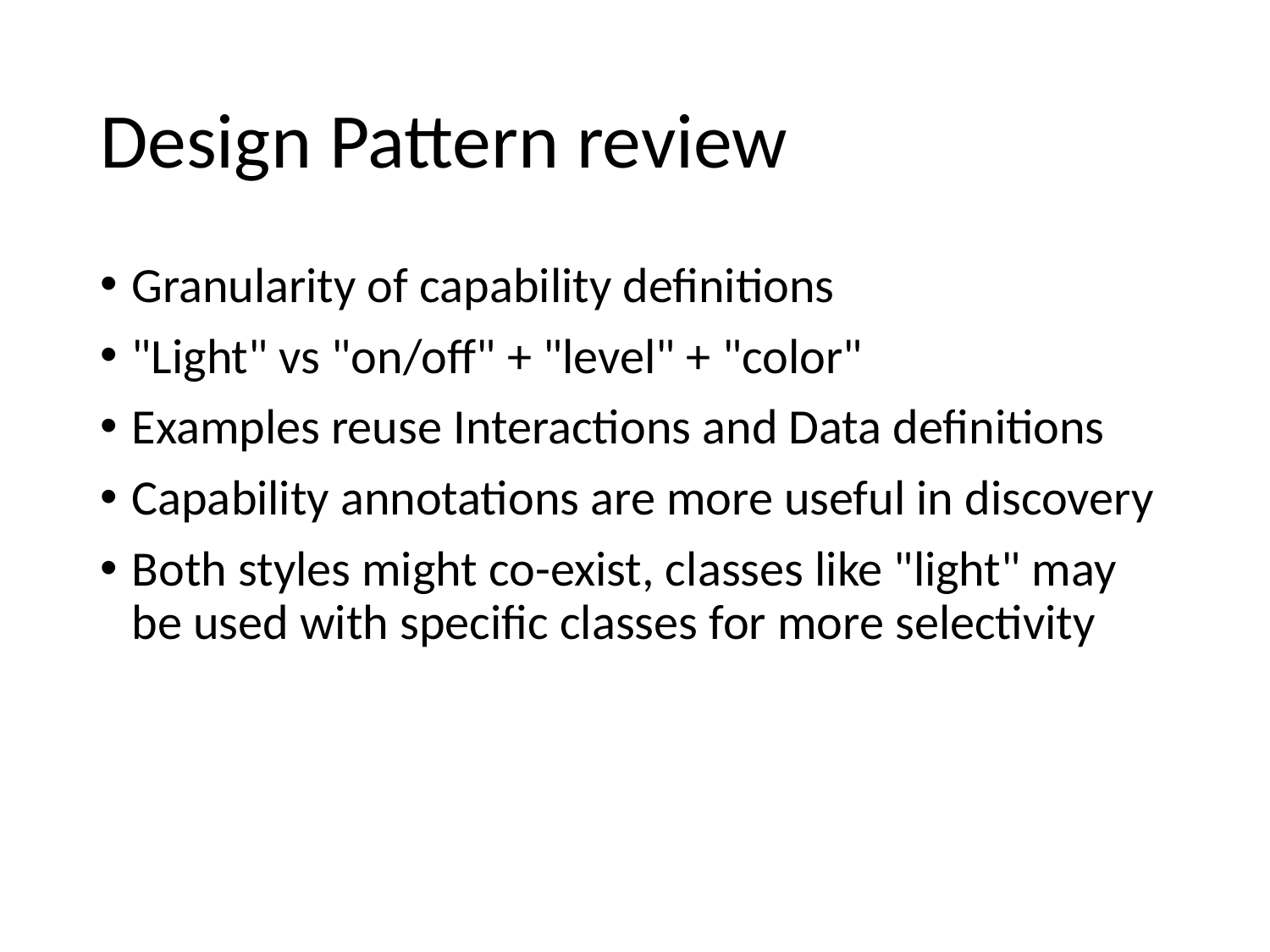

# Design Pattern review
Granularity of capability definitions
"Light" vs "on/off" + "level" + "color"
Examples reuse Interactions and Data definitions
Capability annotations are more useful in discovery
Both styles might co-exist, classes like "light" may be used with specific classes for more selectivity